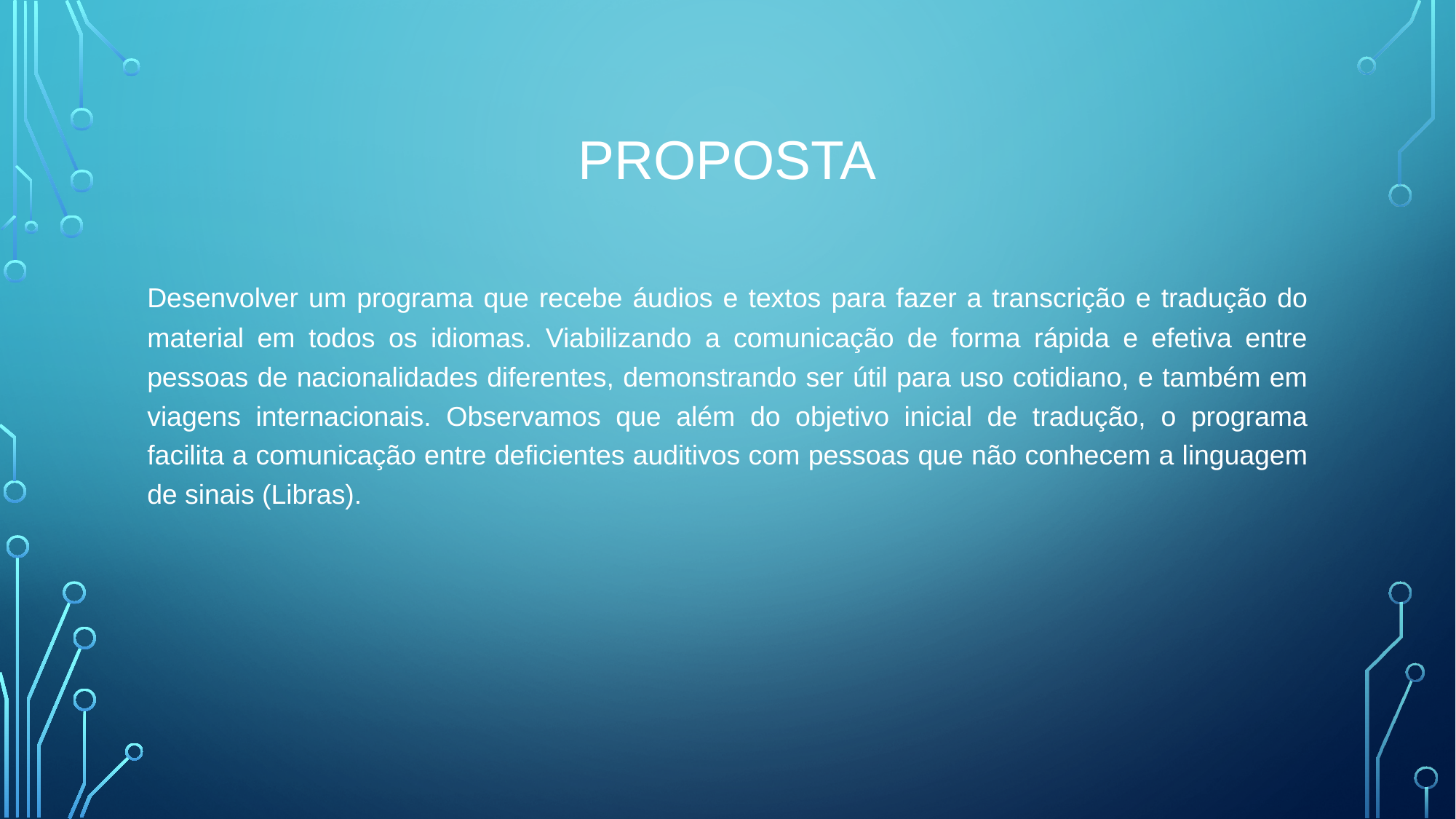

# proposta
Desenvolver um programa que recebe áudios e textos para fazer a transcrição e tradução do material em todos os idiomas. Viabilizando a comunicação de forma rápida e efetiva entre pessoas de nacionalidades diferentes, demonstrando ser útil para uso cotidiano, e também em viagens internacionais. Observamos que além do objetivo inicial de tradução, o programa facilita a comunicação entre deficientes auditivos com pessoas que não conhecem a linguagem de sinais (Libras).